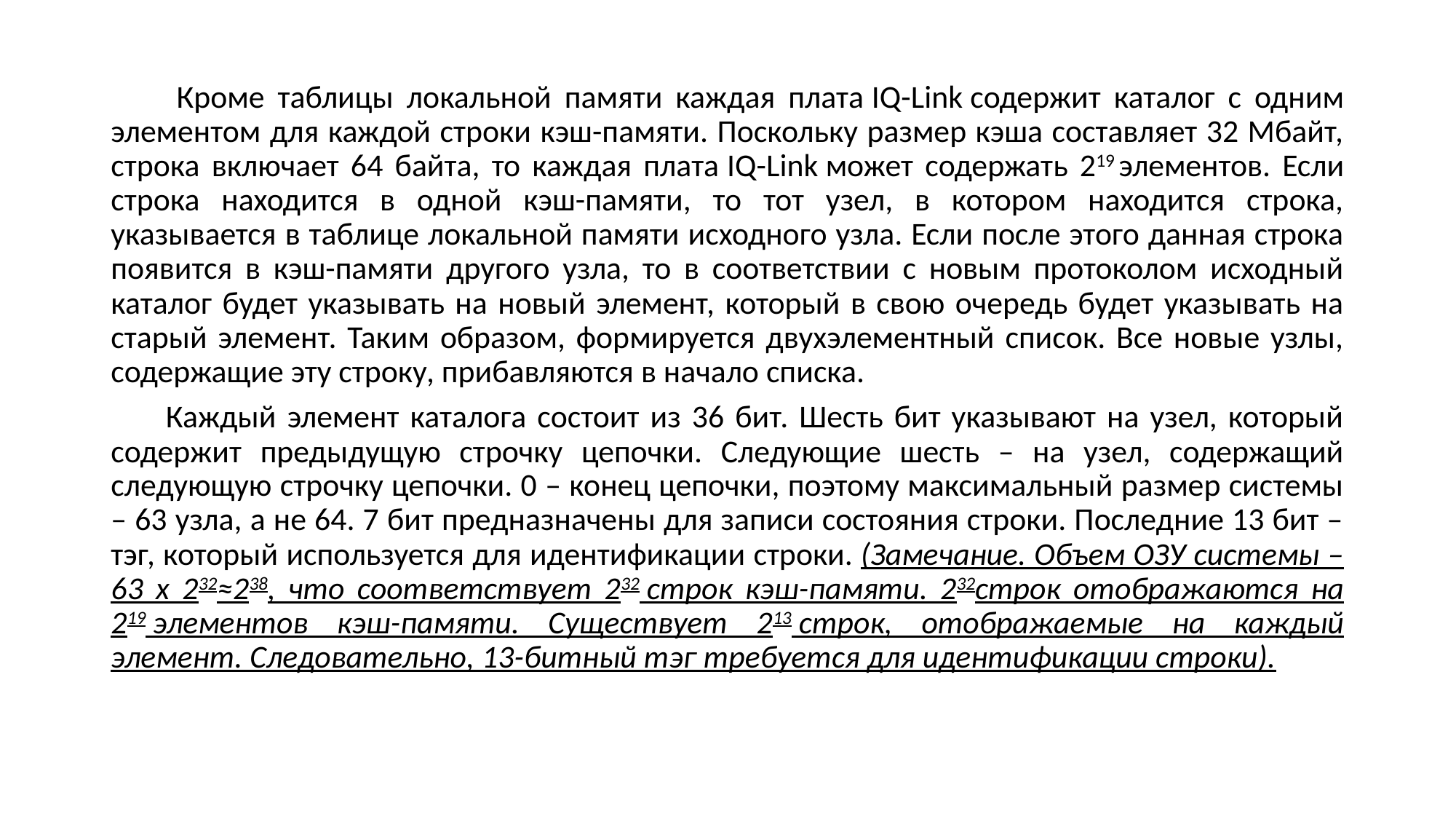

Кроме таблицы локальной памяти каждая плата IQ-Link содержит каталог с одним элементом для каждой строки кэш-памяти. Поскольку размер кэша составляет 32 Мбайт, строка включает 64 байта, то каждая плата IQ-Link может содержать 219 элементов. Если строка находится в одной кэш-памяти, то тот узел, в котором находится строка, указывается в таблице локальной памяти исходного узла. Если после этого данная строка появится в кэш-памяти другого узла, то в соответствии с новым протоколом исходный каталог будет указывать на новый элемент, который в свою очередь будет указывать на старый элемент. Таким образом, формируется двухэлементный список. Все новые узлы, содержащие эту строку, прибавляются в начало списка.
     Каждый элемент каталога состоит из 36 бит. Шесть бит указывают на узел, который содержит предыдущую строчку цепочки. Следующие шесть – на узел, содержащий следующую строчку цепочки. 0 – конец цепочки, поэтому максимальный размер системы – 63 узла, а не 64. 7 бит предназначены для записи состояния строки. Последние 13 бит – тэг, который используется для идентификации строки. (Замечание. Объем ОЗУ системы – 63 х 232≈238, что соответствует 232 строк кэш-памяти. 232строк отображаются на 219 элементов кэш-памяти. Существует 213 строк, отображаемые на каждый элемент. Следовательно, 13-битный тэг требуется для идентификации строки).